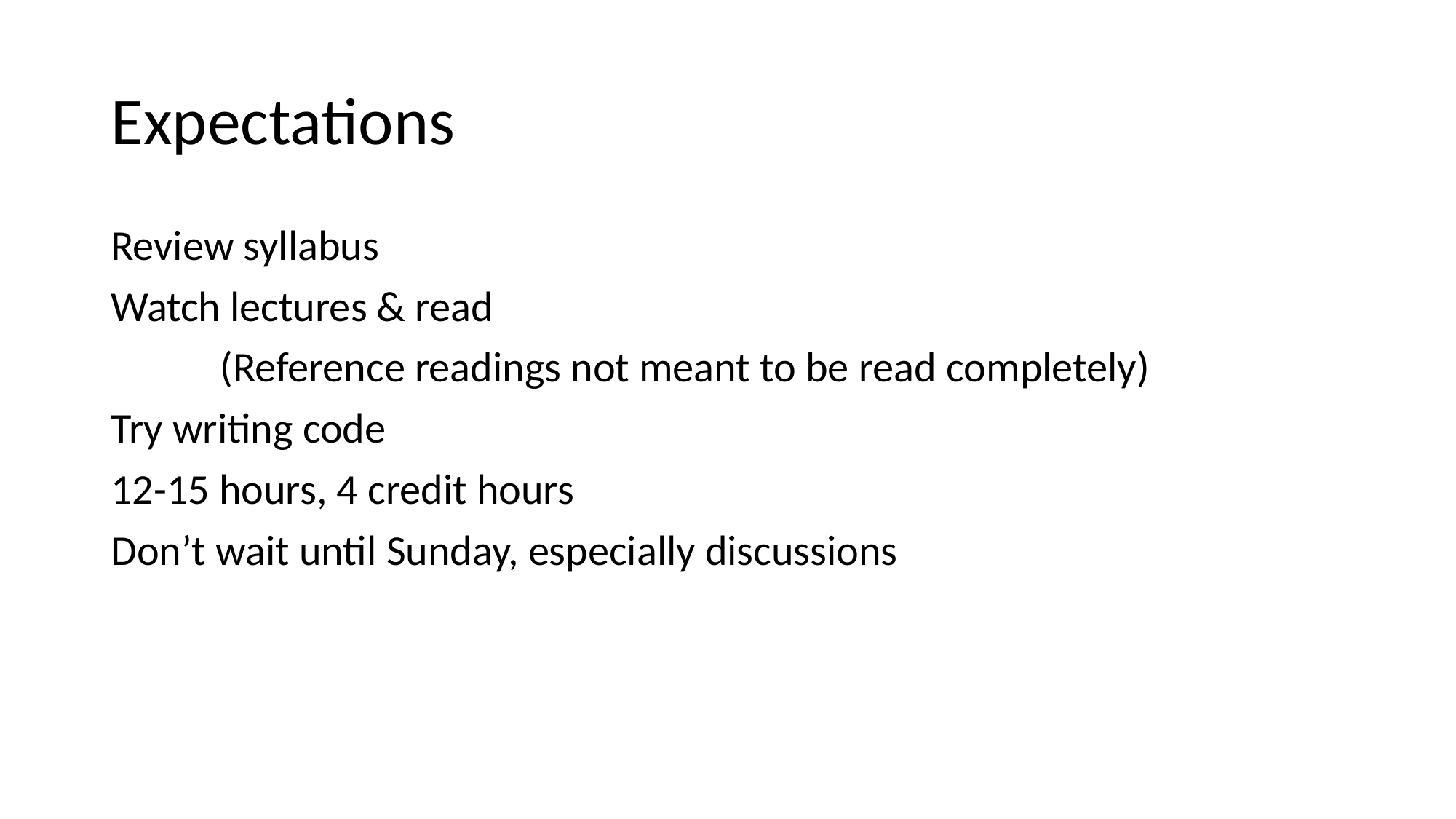

# Expectations
Review syllabus
Watch lectures & read
	(Reference readings not meant to be read completely)
Try writing code
12-15 hours, 4 credit hours
Don’t wait until Sunday, especially discussions